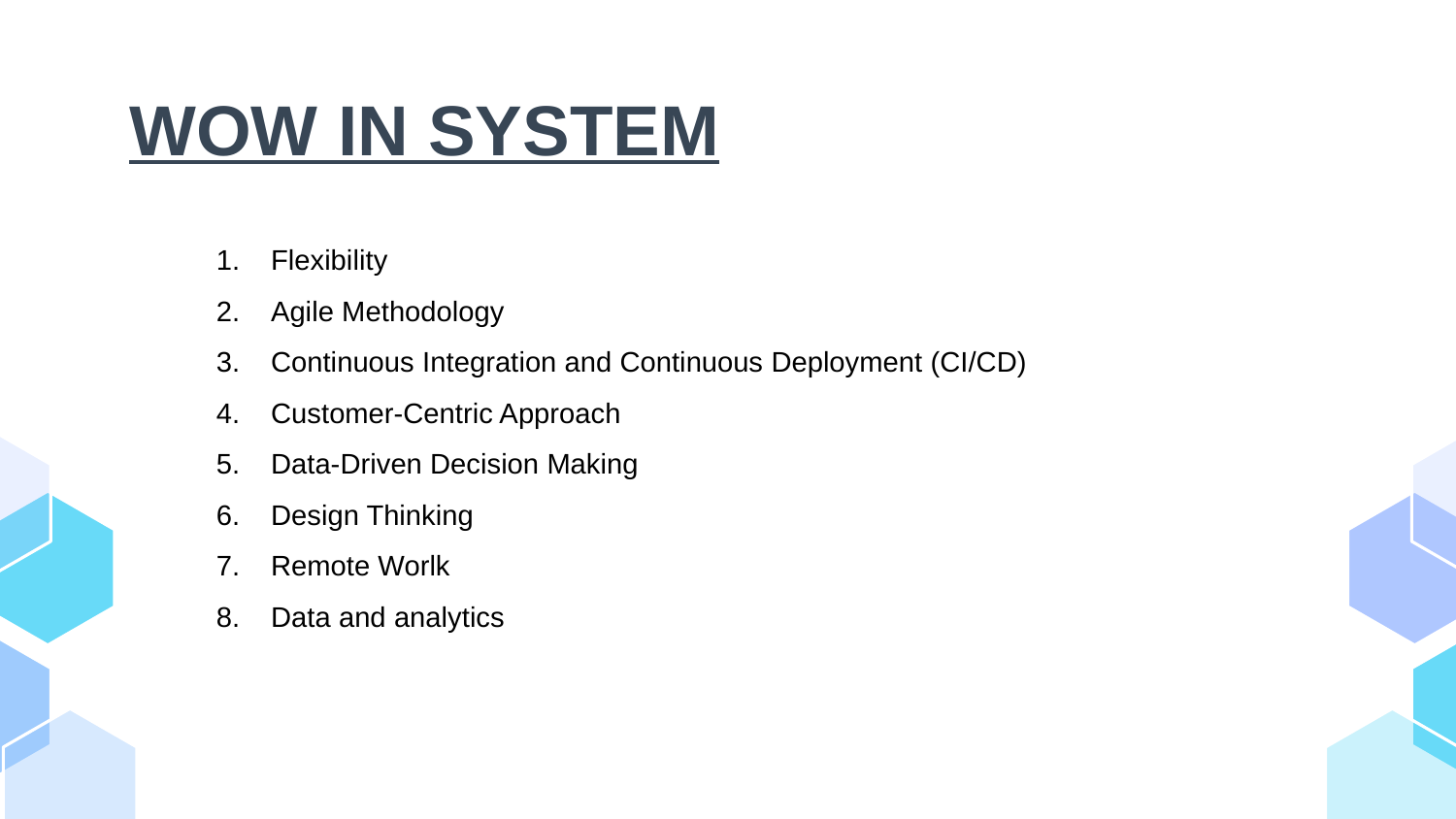

# WOW IN SYSTEM
Flexibility
Agile Methodology
Continuous Integration and Continuous Deployment (CI/CD)
Customer-Centric Approach
Data-Driven Decision Making
Design Thinking
Remote Worlk
Data and analytics